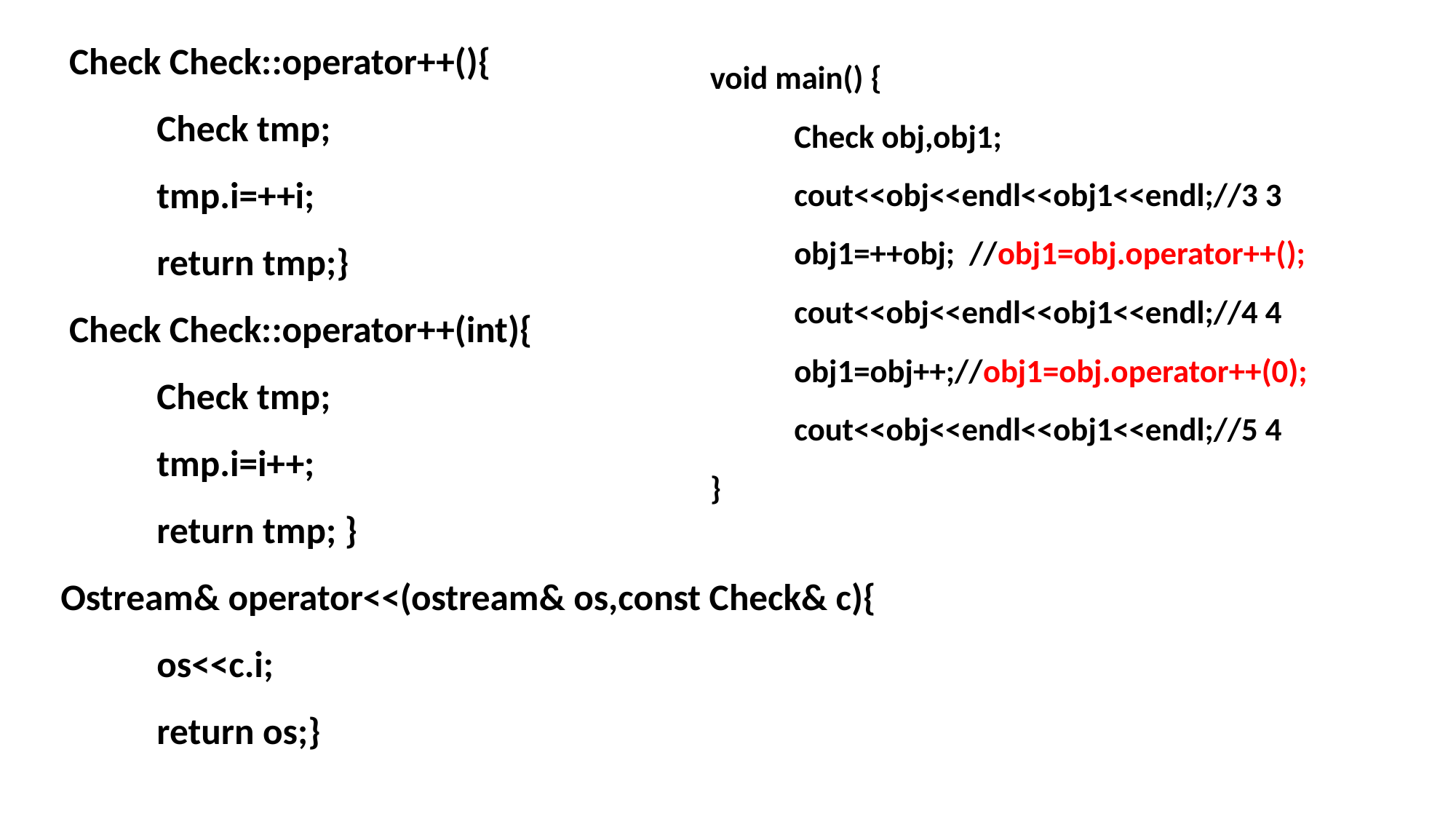

Check Check::operator++(){
	Check tmp;
	tmp.i=++i;
	return tmp;}
 Check Check::operator++(int){
	Check tmp;
	tmp.i=i++;
	return tmp; }
Ostream& operator<<(ostream& os,const Check& c){
	os<<c.i;
	return os;}

void main() {
	Check obj,obj1;
	cout<<obj<<endl<<obj1<<endl;//3 3
	obj1=++obj;  //obj1=obj.operator++();
	cout<<obj<<endl<<obj1<<endl;//4 4
	obj1=obj++;//obj1=obj.operator++(0);
	cout<<obj<<endl<<obj1<<endl;//5 4
}